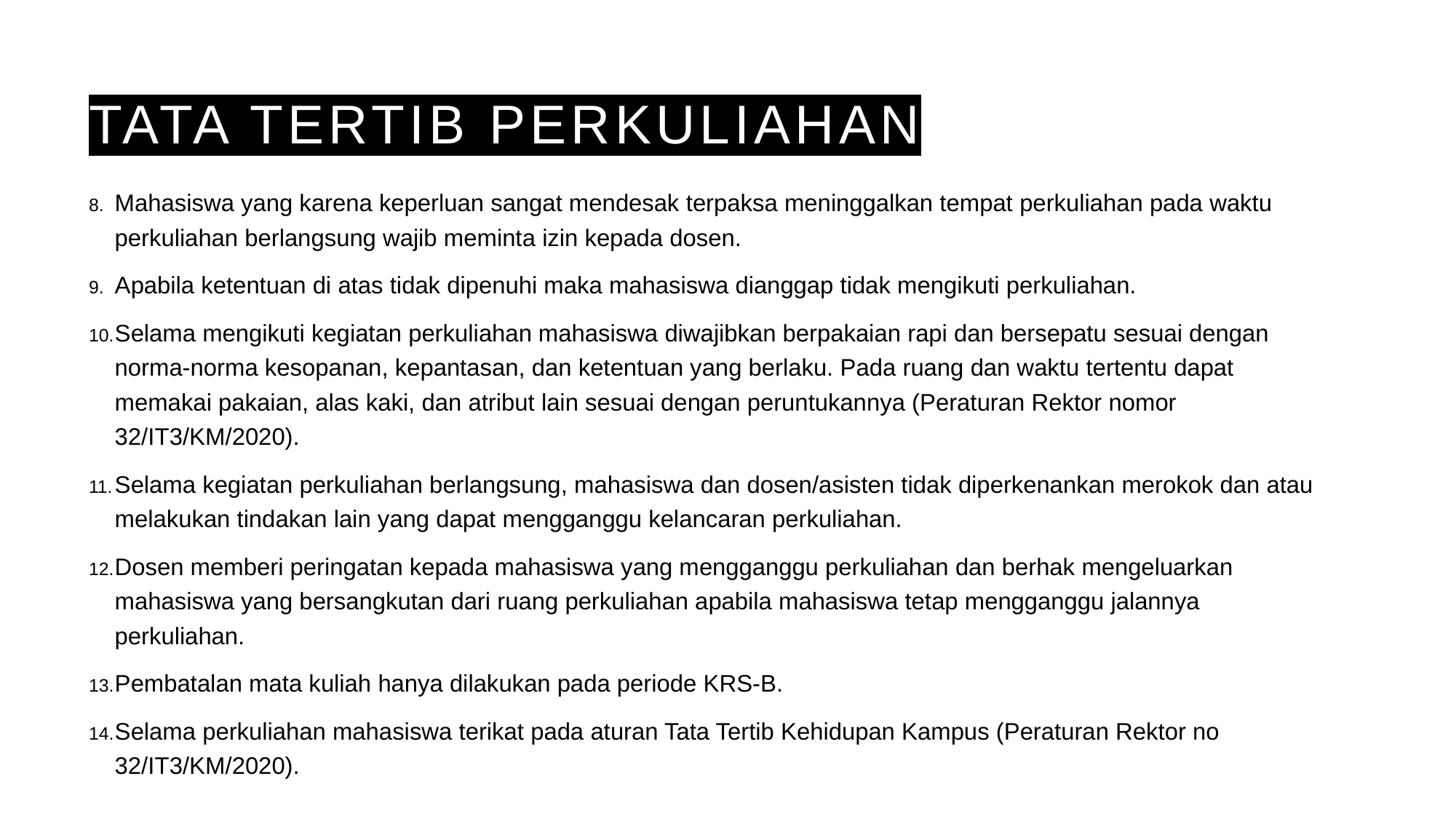

# Tata Tertib Perkuliahan
Mahasiswa yang karena keperluan sangat mendesak terpaksa meninggalkan tempat perkuliahan pada waktu perkuliahan berlangsung wajib meminta izin kepada dosen.
Apabila ketentuan di atas tidak dipenuhi maka mahasiswa dianggap tidak mengikuti perkuliahan.
Selama mengikuti kegiatan perkuliahan mahasiswa diwajibkan berpakaian rapi dan bersepatu sesuai dengan norma-norma kesopanan, kepantasan, dan ketentuan yang berlaku. Pada ruang dan waktu tertentu dapat memakai pakaian, alas kaki, dan atribut lain sesuai dengan peruntukannya (Peraturan Rektor nomor 32/IT3/KM/2020).
Selama kegiatan perkuliahan berlangsung, mahasiswa dan dosen/asisten tidak diperkenankan merokok dan atau melakukan tindakan lain yang dapat mengganggu kelancaran perkuliahan.
Dosen memberi peringatan kepada mahasiswa yang mengganggu perkuliahan dan berhak mengeluarkan mahasiswa yang bersangkutan dari ruang perkuliahan apabila mahasiswa tetap mengganggu jalannya perkuliahan.
Pembatalan mata kuliah hanya dilakukan pada periode KRS-B.
Selama perkuliahan mahasiswa terikat pada aturan Tata Tertib Kehidupan Kampus (Peraturan Rektor no 32/IT3/KM/2020).